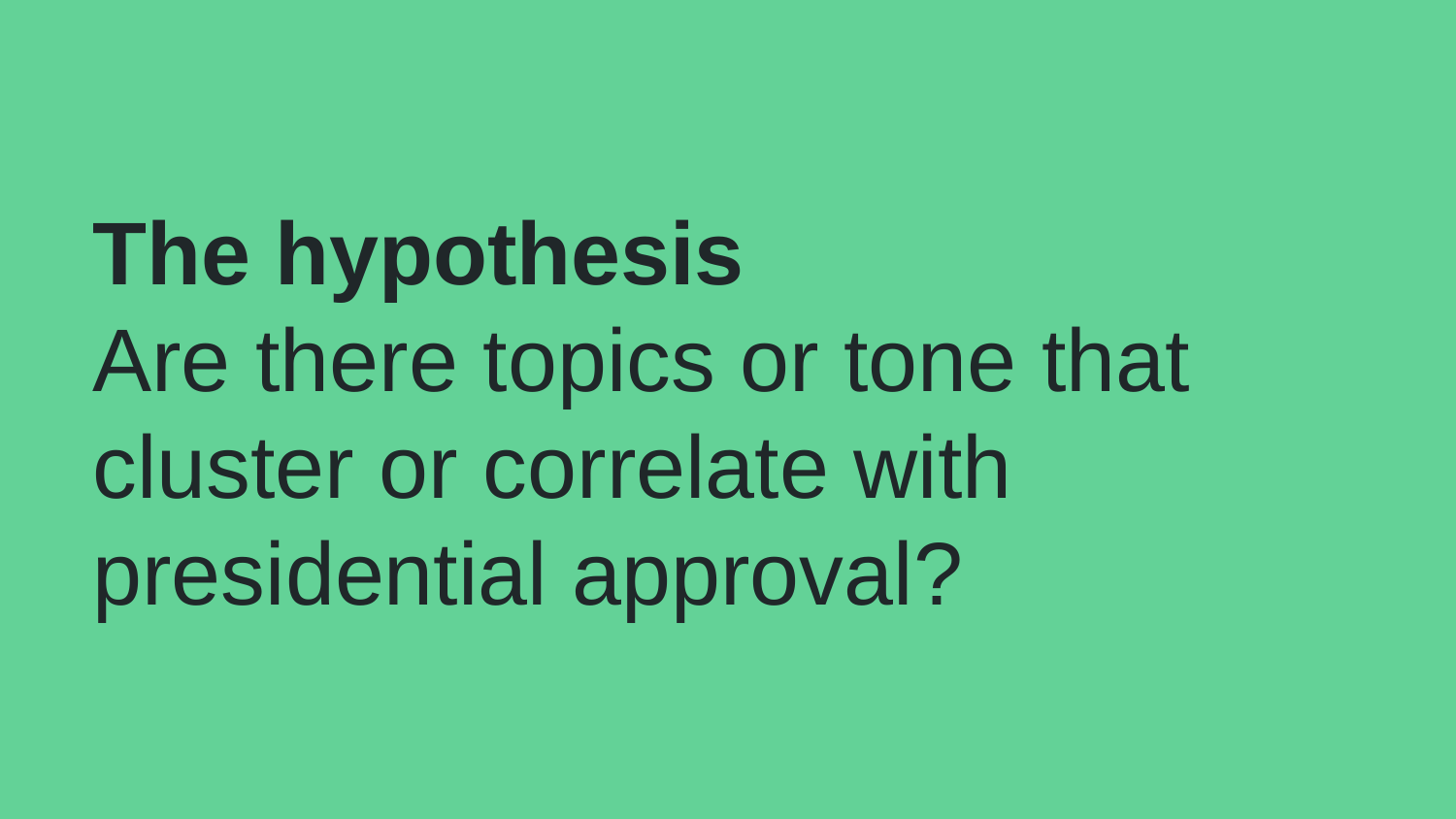

# The hypothesis
Are there topics or tone that cluster or correlate with presidential approval?